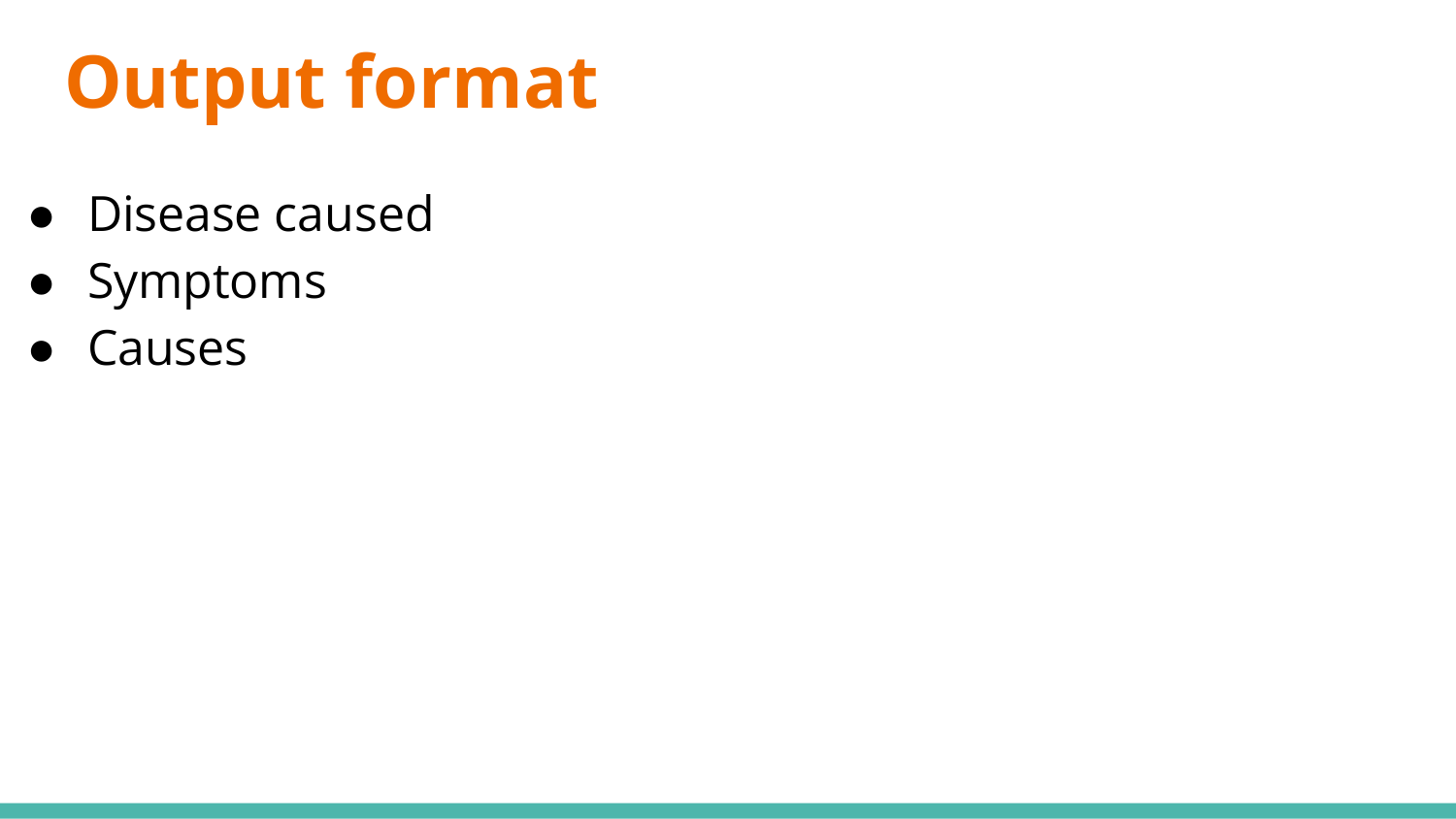

# Output format
Disease caused
Symptoms
Causes